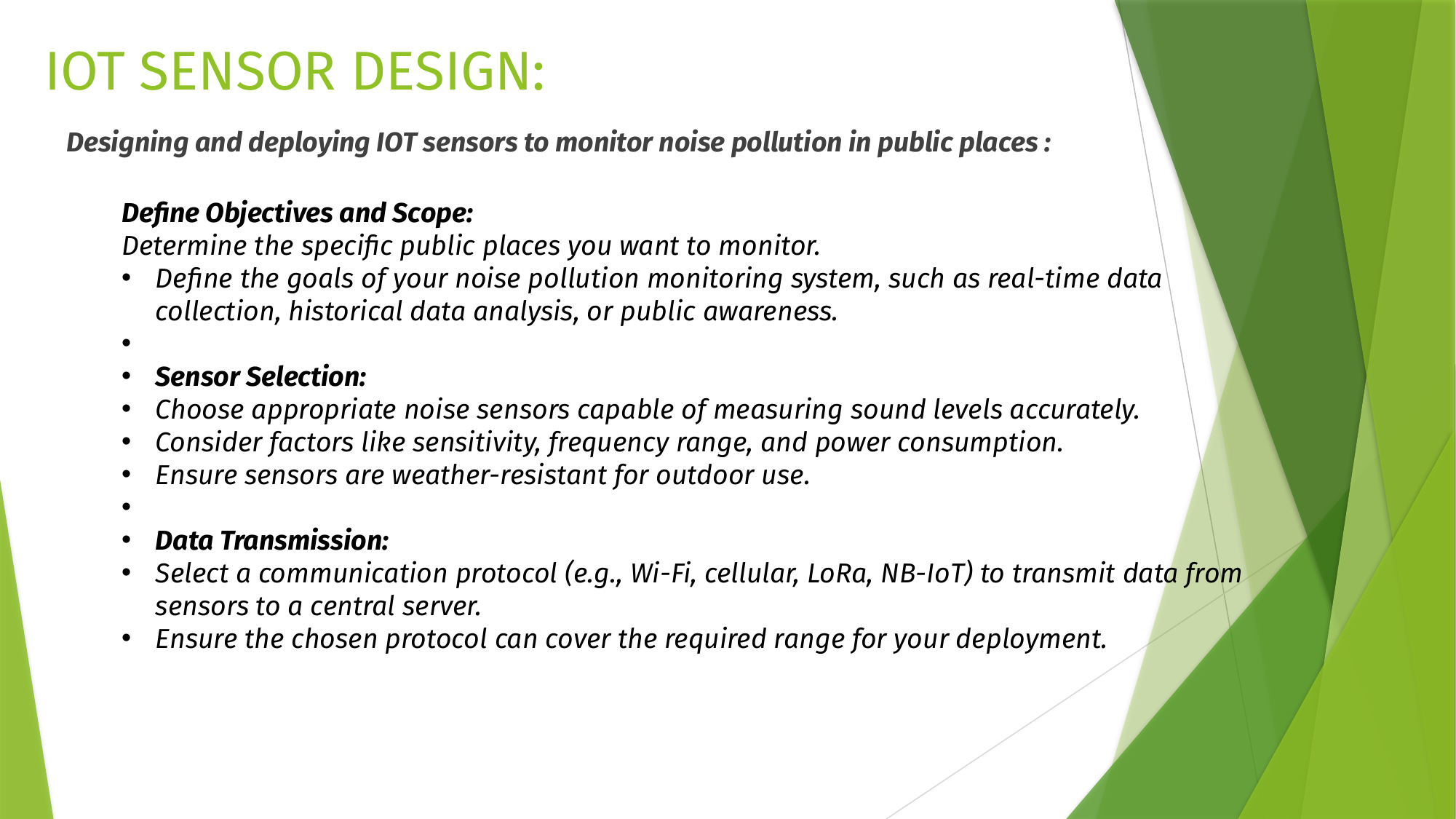

# IOT SENSOR DESIGN:
Designing and deploying IOT sensors to monitor noise pollution in public places :
Define Objectives and Scope:
Determine the specific public places you want to monitor.
Define the goals of your noise pollution monitoring system, such as real-time data collection, historical data analysis, or public awareness.

Sensor Selection:
Choose appropriate noise sensors capable of measuring sound levels accurately.
Consider factors like sensitivity, frequency range, and power consumption.
Ensure sensors are weather-resistant for outdoor use.

Data Transmission:
Select a communication protocol (e.g., Wi-Fi, cellular, LoRa, NB-IoT) to transmit data from sensors to a central server.
Ensure the chosen protocol can cover the required range for your deployment.